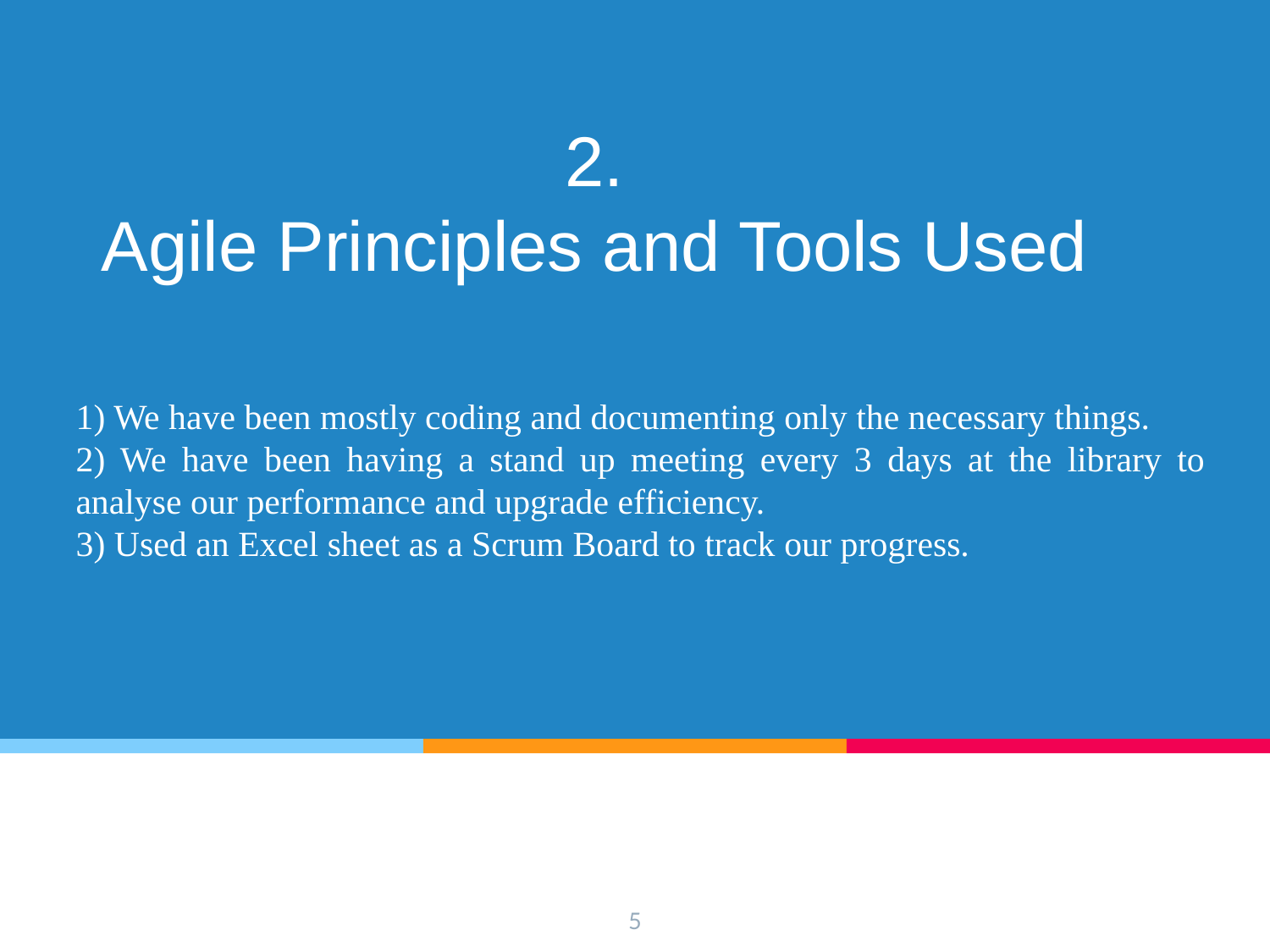

# 2. Agile Principles and Tools Used
1) We have been mostly coding and documenting only the necessary things.
2) We have been having a stand up meeting every 3 days at the library to analyse our performance and upgrade efficiency.
3) Used an Excel sheet as a Scrum Board to track our progress.

5